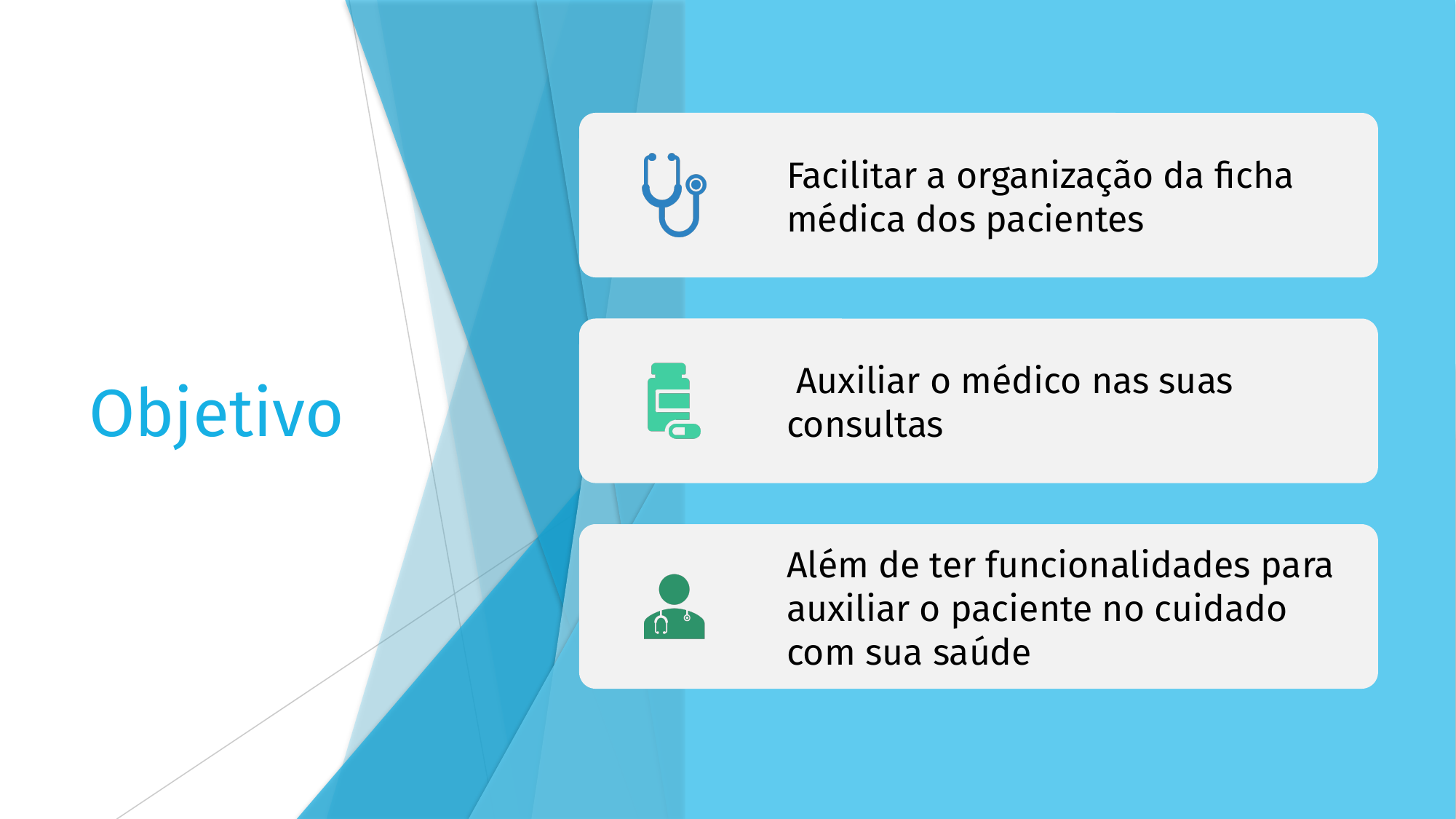

Facilitar a organização da ficha médica dos pacientes
 Auxiliar o médico nas suas consultas
Além de ter funcionalidades para auxiliar o paciente no cuidado com sua saúde
# Objetivo